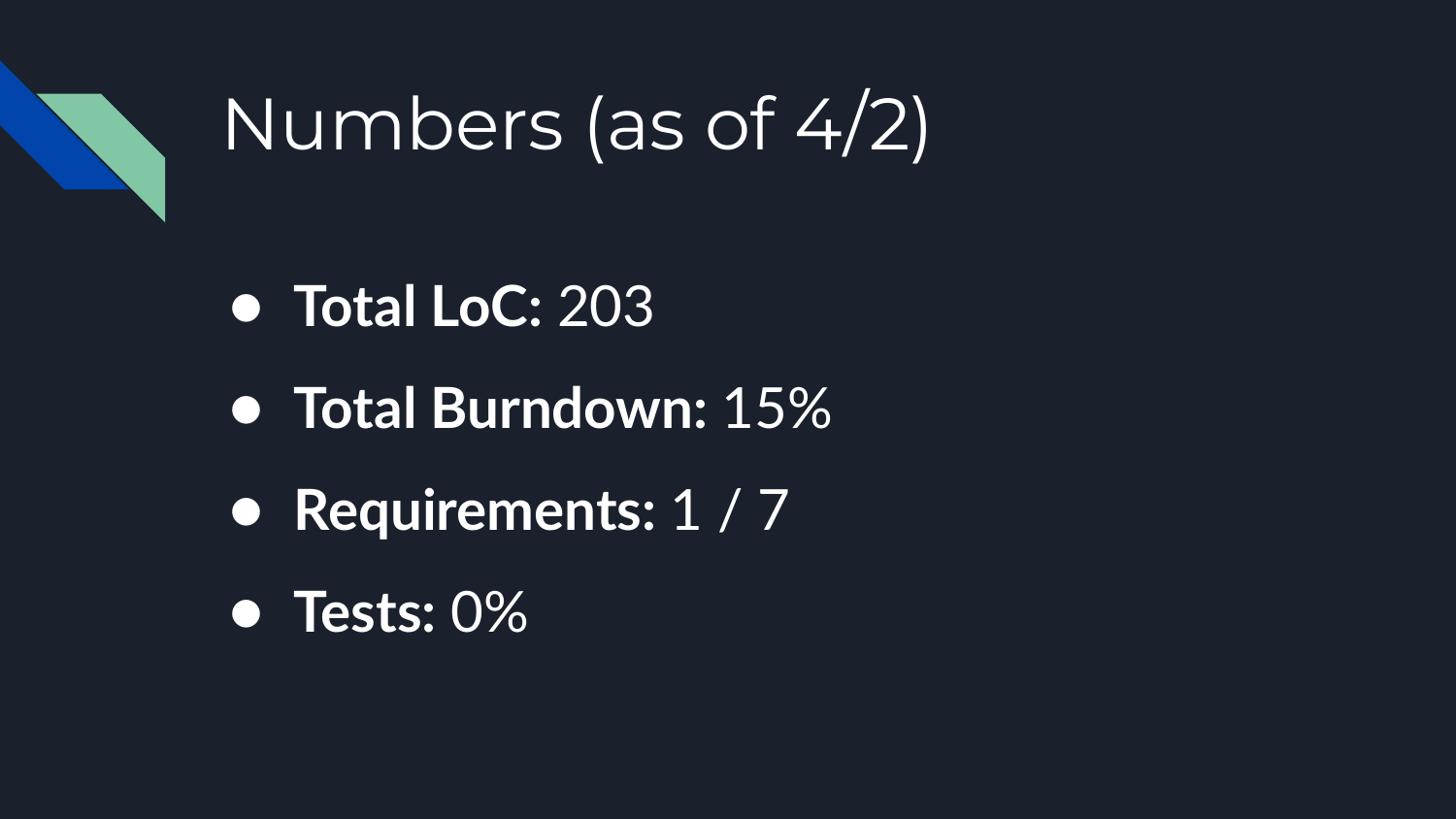

# Numbers (as of 4/2)
Total LoC: 203
Total Burndown: 15%
Requirements: 1 / 7
Tests: 0%